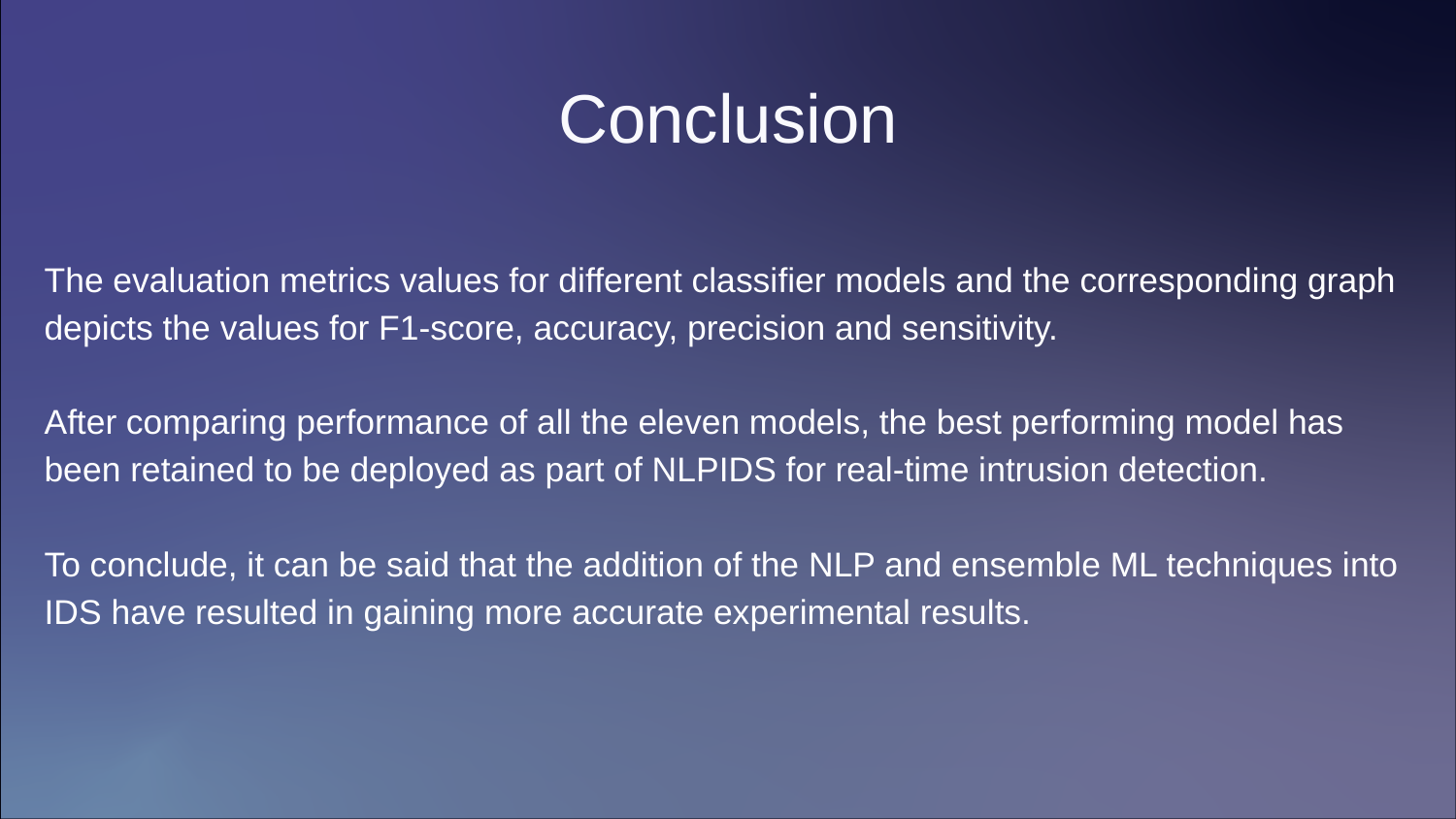

# Conclusion
The evaluation metrics values for different classifier models and the corresponding graph depicts the values for F1-score, accuracy, precision and sensitivity.

After comparing performance of all the eleven models, the best performing model has been retained to be deployed as part of NLPIDS for real-time intrusion detection.

To conclude, it can be said that the addition of the NLP and ensemble ML techniques into IDS have resulted in gaining more accurate experimental results.